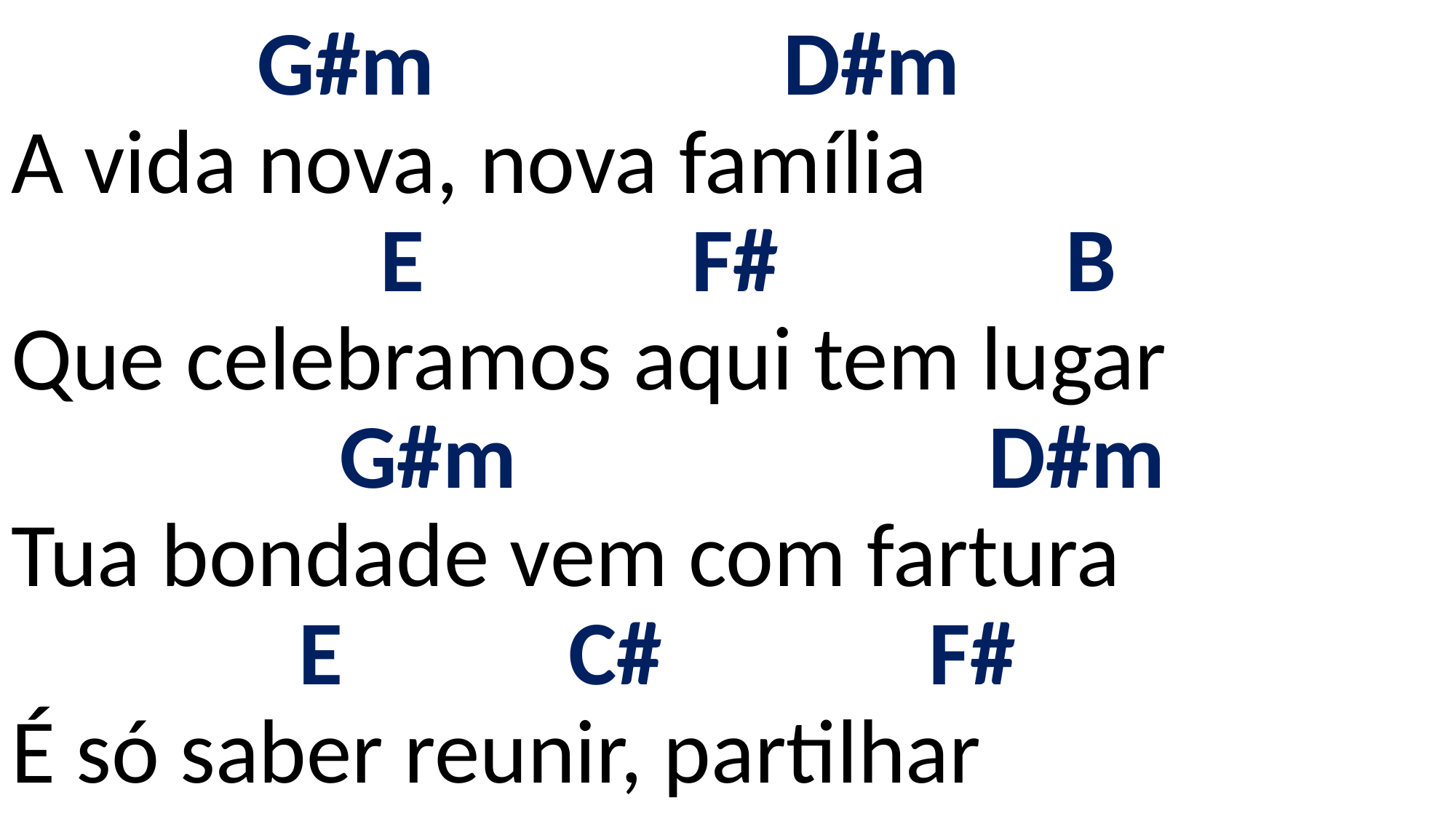

# G#m                 D#m A vida nova, nova família E             F#              B Que celebramos aqui tem lugar G#m                       D#m Tua bondade vem com fartura E           C#             F# É só saber reunir, partilhar